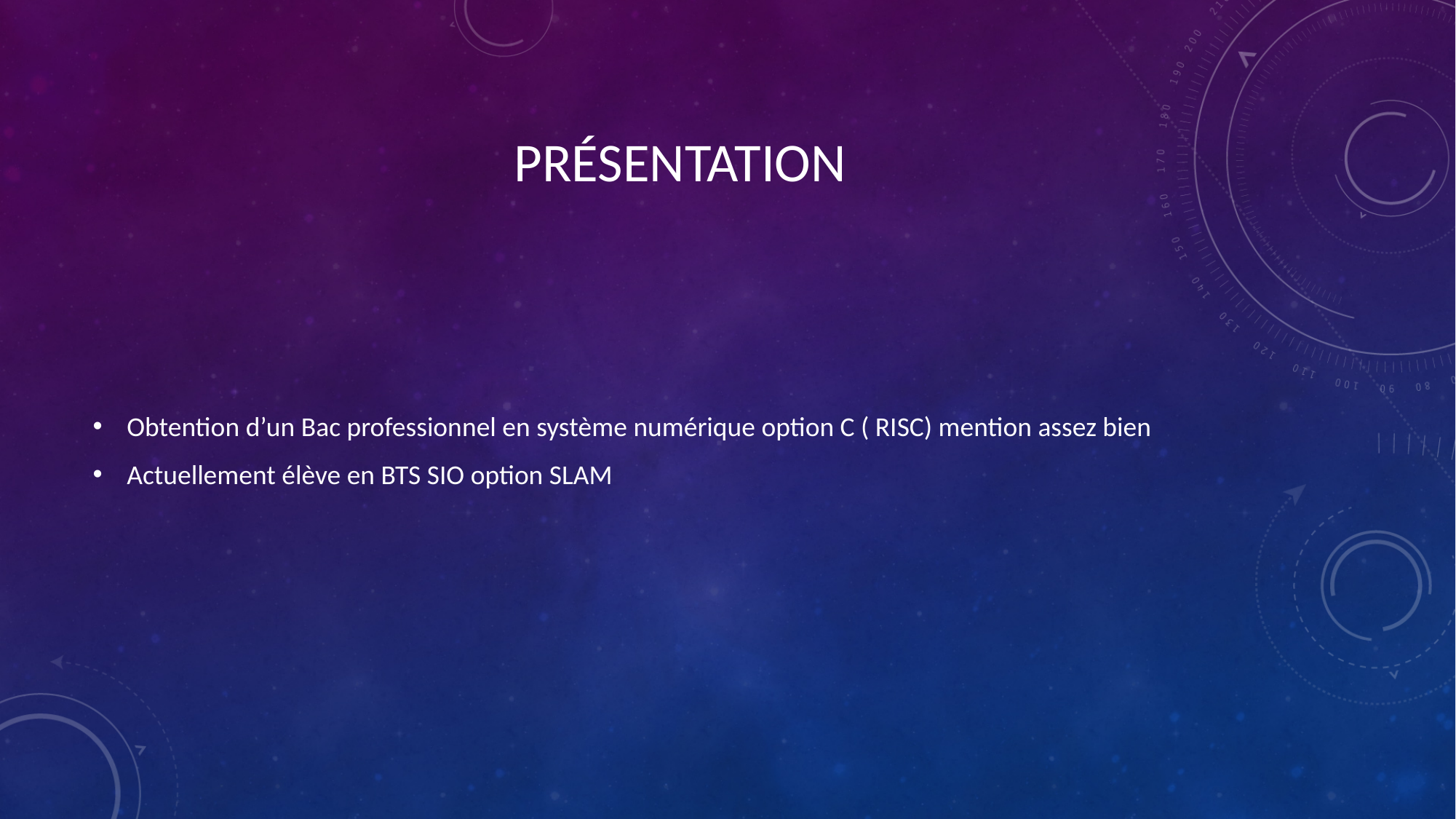

# Présentation
Obtention d’un Bac professionnel en système numérique option C ( RISC) mention assez bien
Actuellement élève en BTS SIO option SLAM